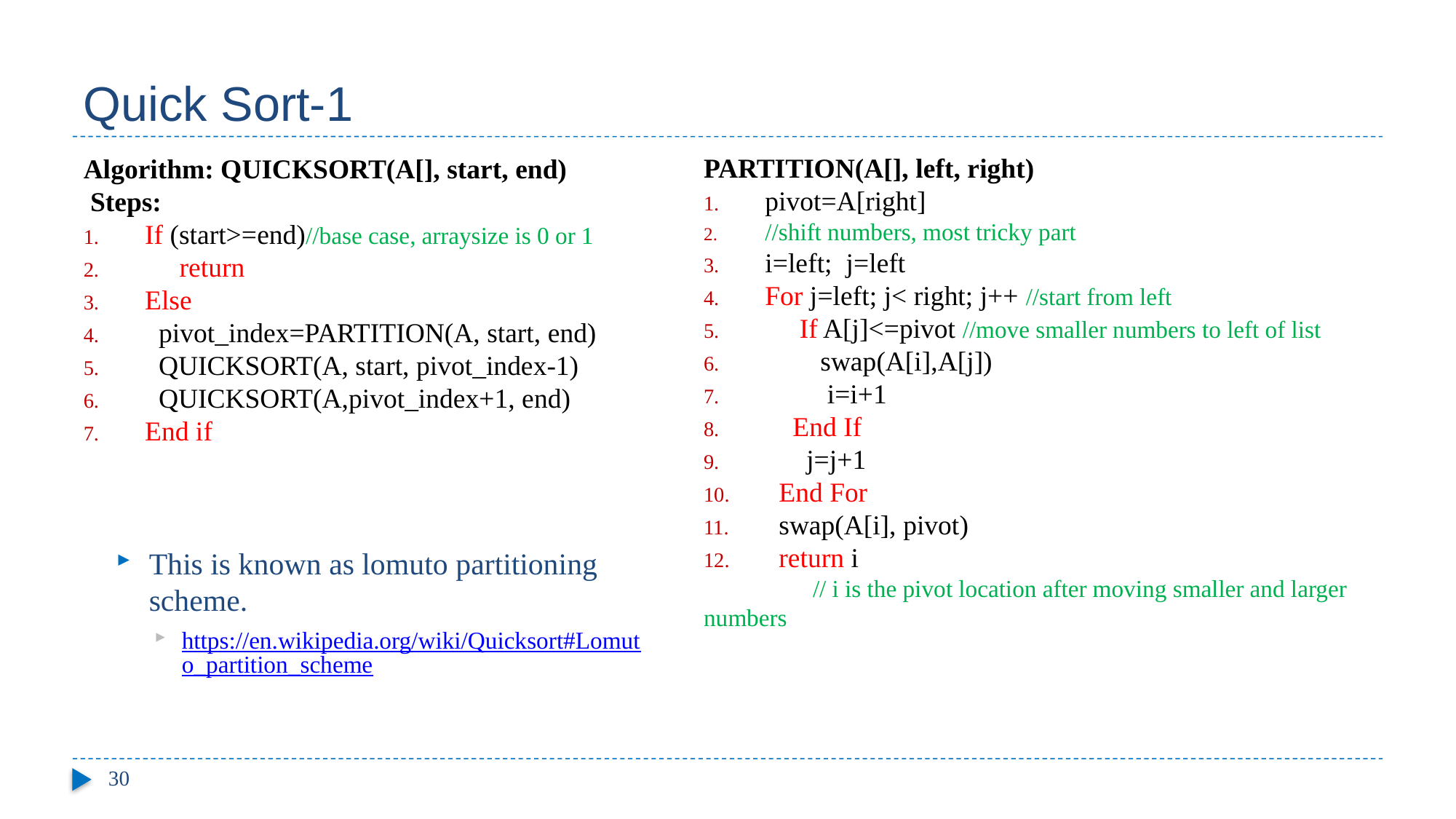

# Quick Sort-1
Algorithm: QUICKSORT(A[], start, end)
 Steps:
If (start>=end)//base case, arraysize is 0 or 1
     return
Else
  pivot_index=PARTITION(A, start, end)
  QUICKSORT(A, start, pivot_index-1)
  QUICKSORT(A,pivot_index+1, end)
End if

This is known as lomuto partitioning scheme.
https://en.wikipedia.org/wiki/Quicksort#Lomuto_partition_scheme

PARTITION(A[], left, right)
pivot=A[right]
//shift numbers, most tricky part
i=left;  j=left
For j=left; j< right; j++ //start from left
     If A[j]<=pivot //move smaller numbers to left of list
        swap(A[i],A[j])
         i=i+1
    End If
      j=j+1
  End For
  swap(A[i], pivot)
  return i
	// i is the pivot location after moving smaller and larger 	numbers

30